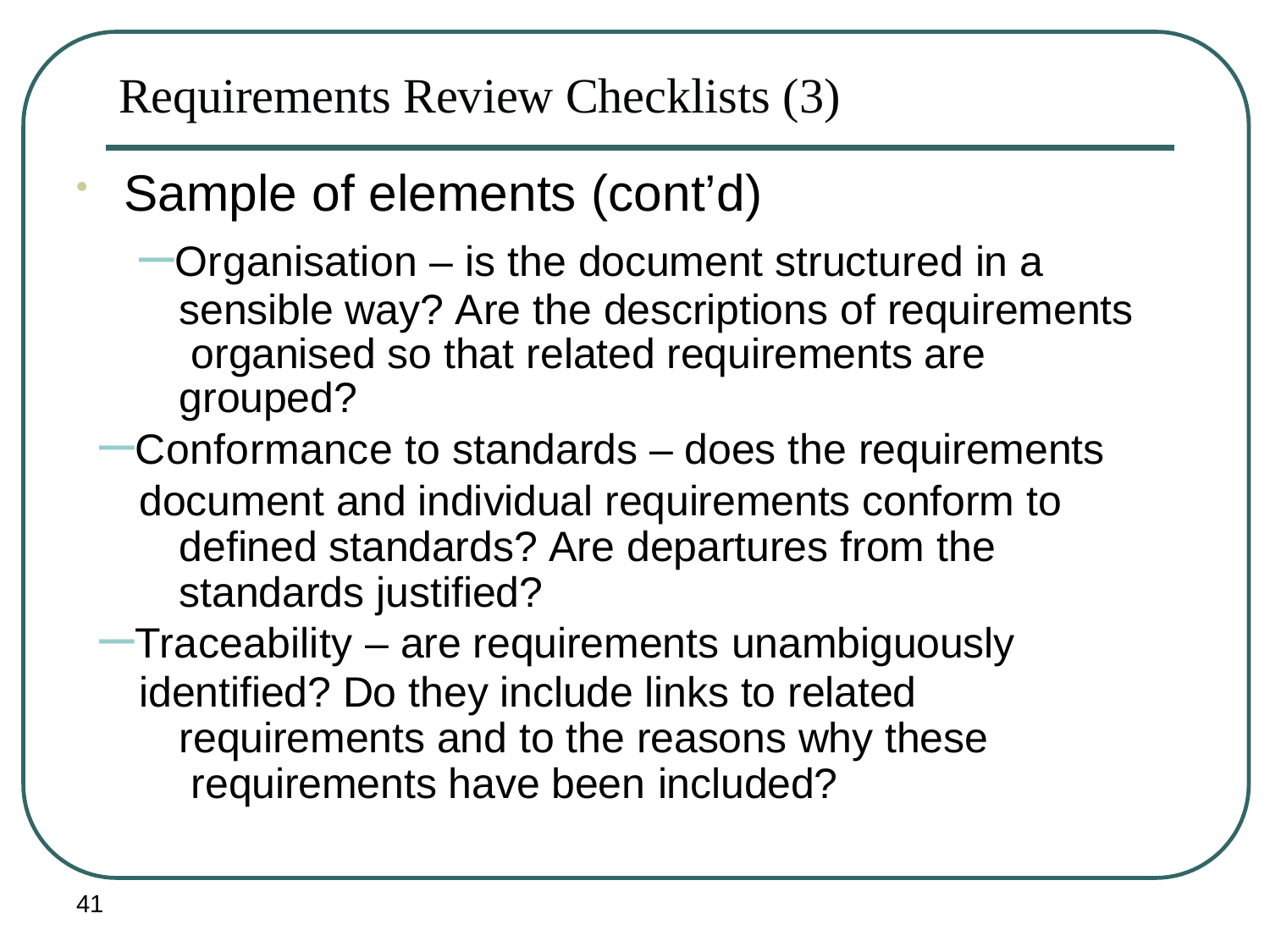

Requirements Review Checklists (3)
Sample of elements (cont’d)
–Organisation – is the document structured in a  sensible way? Are the descriptions of requirements  organised so that related requirements are  grouped?
–Conformance to standards – does the requirements
document and individual requirements conform to  defined standards? Are departures from the  standards justified?
–Traceability – are requirements unambiguously
identified? Do they include links to related  requirements and to the reasons why these  requirements have been included?
41